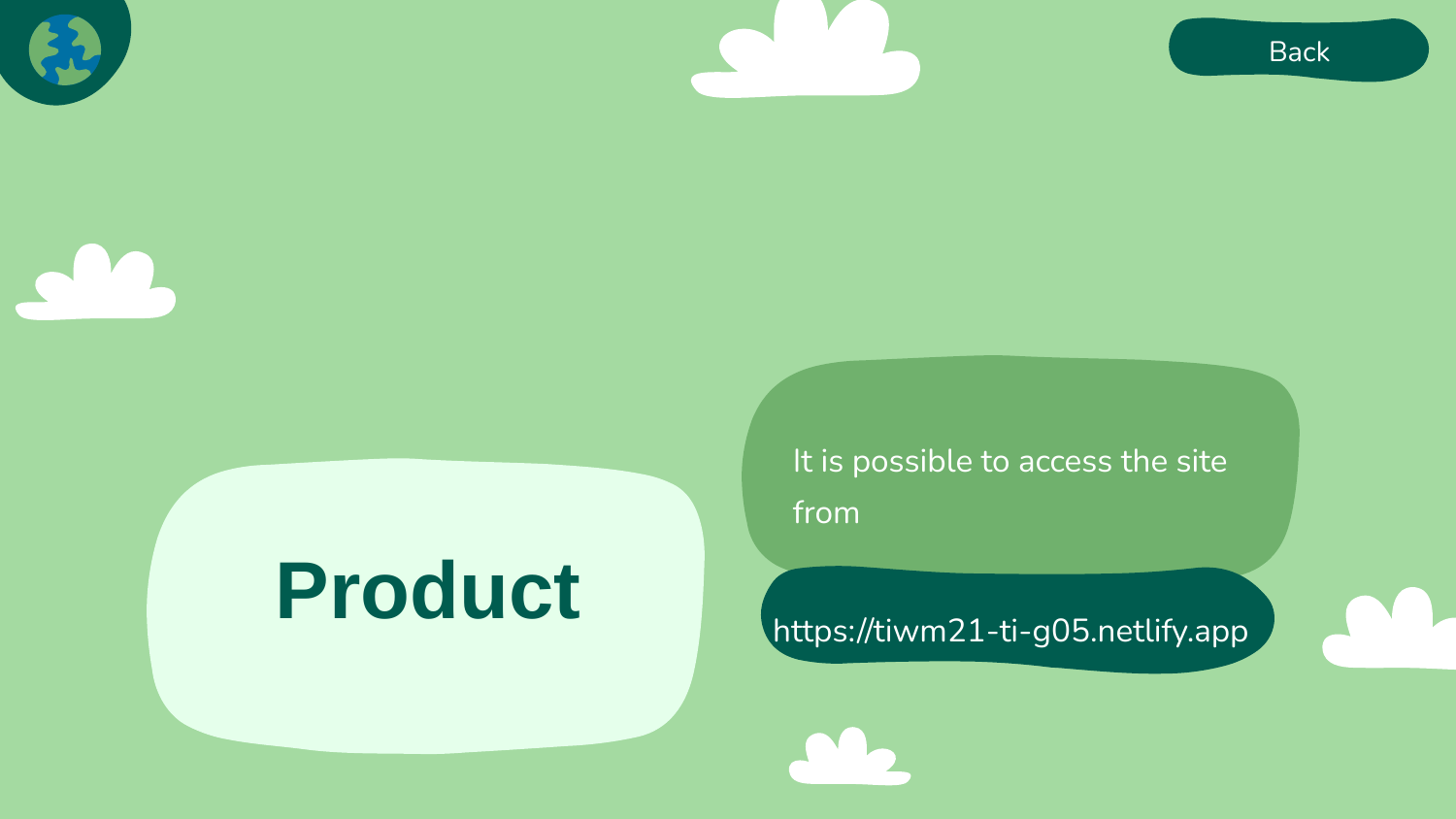

Back

It is possible to access the site from

# Product

https://tiwm21-ti-g05.netlify.app